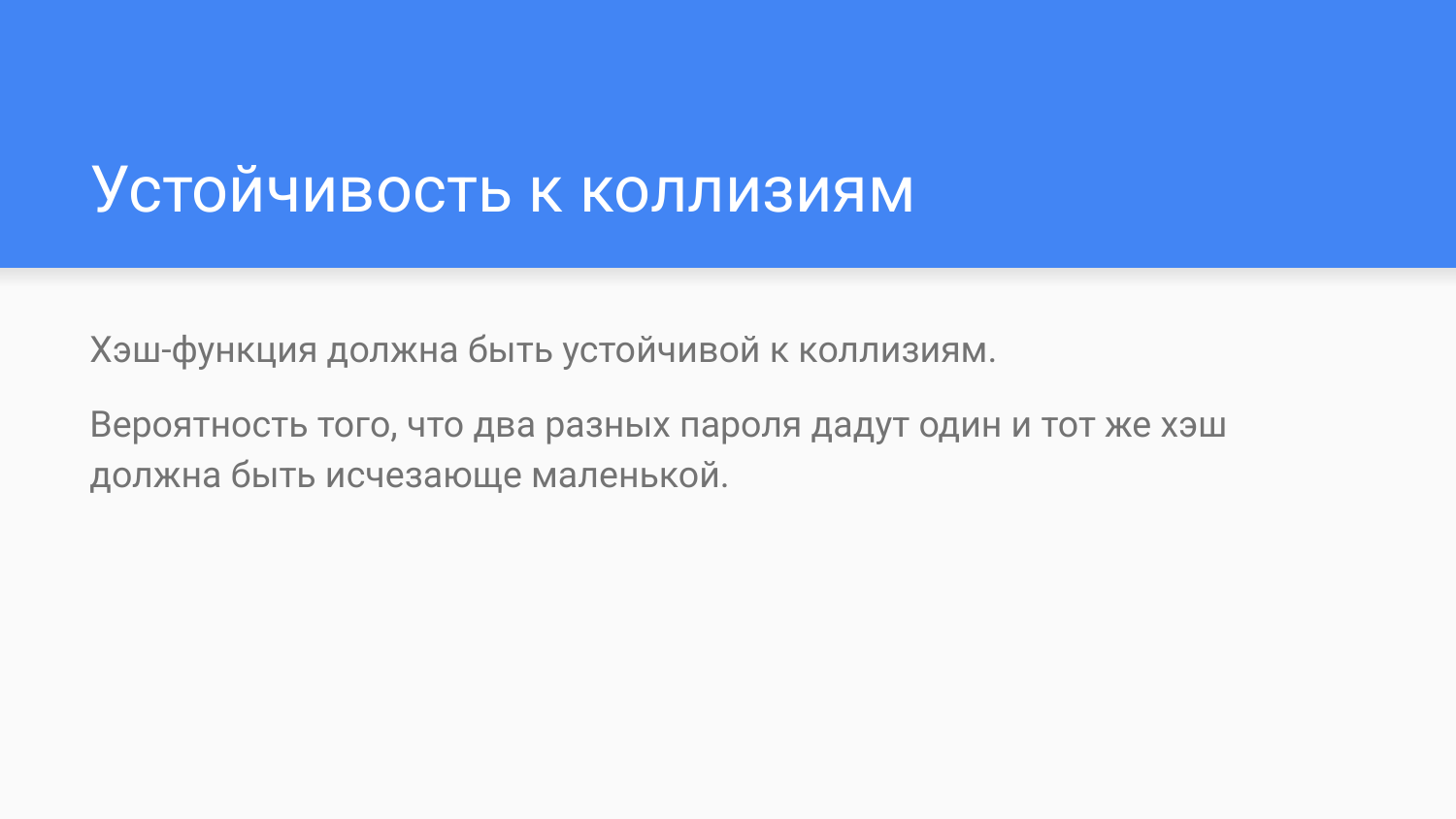

# Устойчивость к коллизиям
Хэш-функция должна быть устойчивой к коллизиям.
Вероятность того, что два разных пароля дадут один и тот же хэш должна быть исчезающе маленькой.